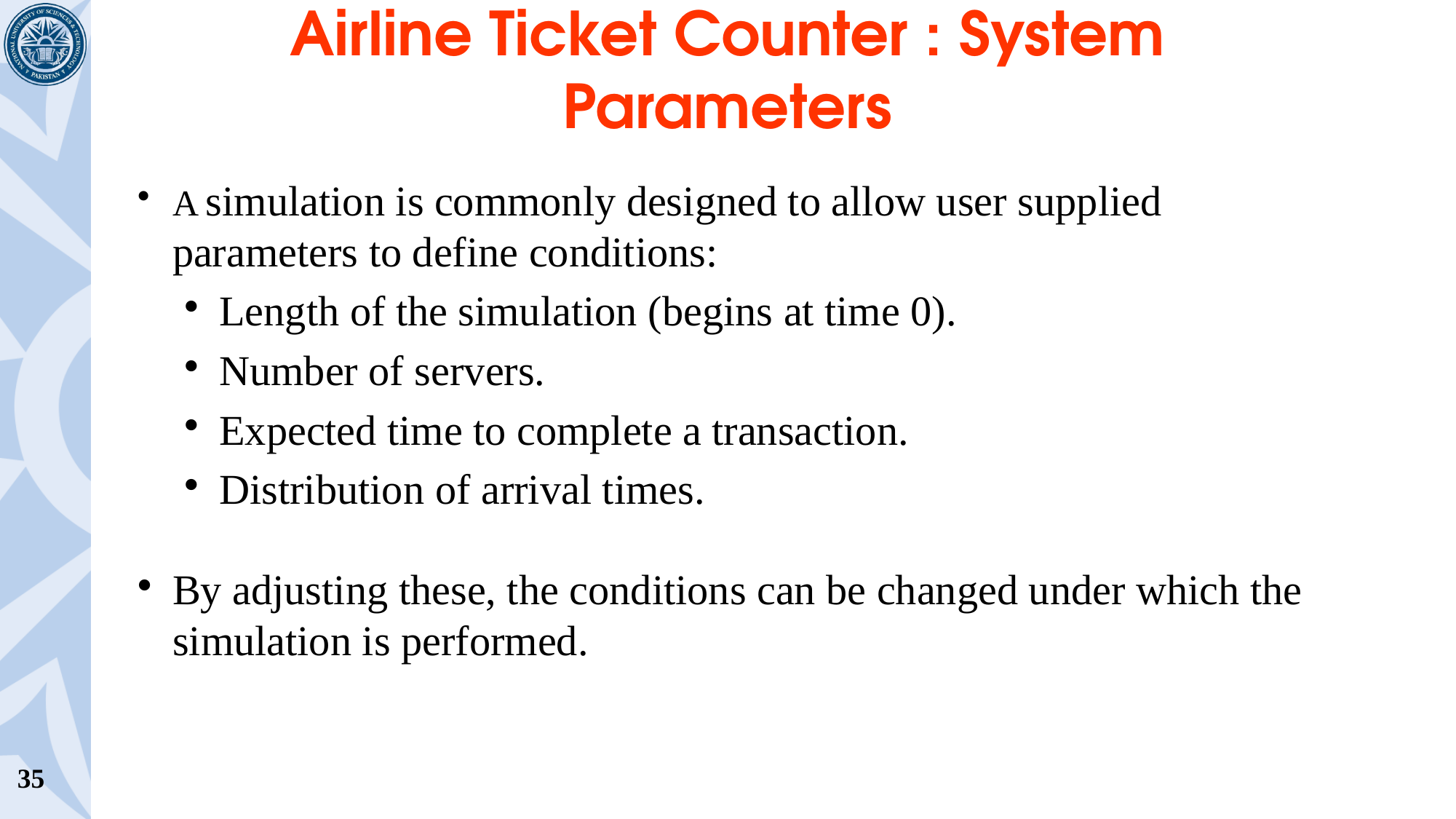

# Airline Ticket Counter : System Parameters
A simulation is commonly designed to allow user supplied parameters to define conditions:
Length of the simulation (begins at time 0).
Number of servers.
Expected time to complete a transaction.
Distribution of arrival times.
By adjusting these, the conditions can be changed under which the simulation is performed.
35